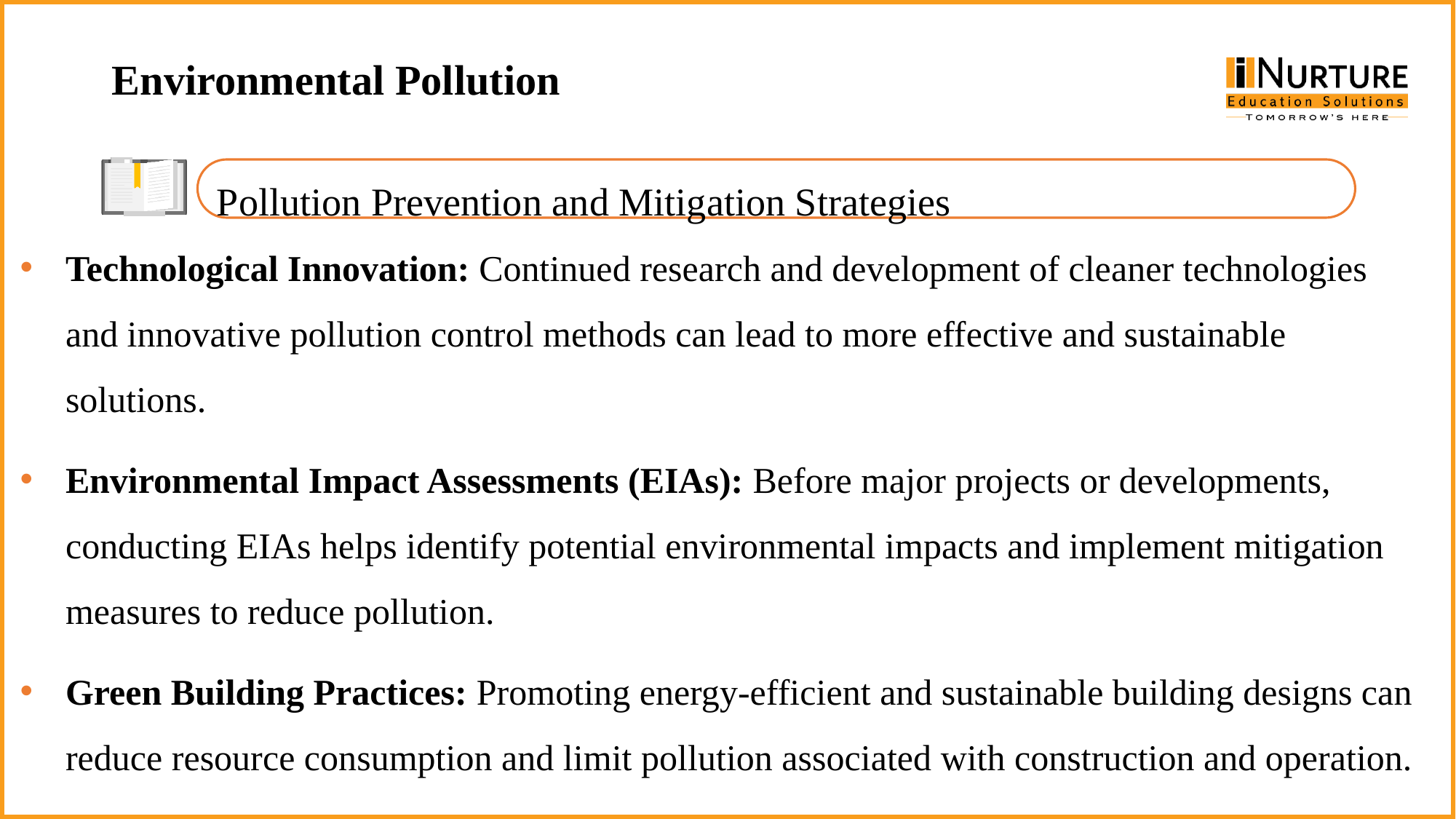

Environmental Pollution
Pollution Prevention and Mitigation Strategies

Technological Innovation: Continued research and development of cleaner technologies and innovative pollution control methods can lead to more effective and sustainable solutions.
Environmental Impact Assessments (EIAs): Before major projects or developments, conducting EIAs helps identify potential environmental impacts and implement mitigation measures to reduce pollution.
Green Building Practices: Promoting energy-efficient and sustainable building designs can reduce resource consumption and limit pollution associated with construction and operation.